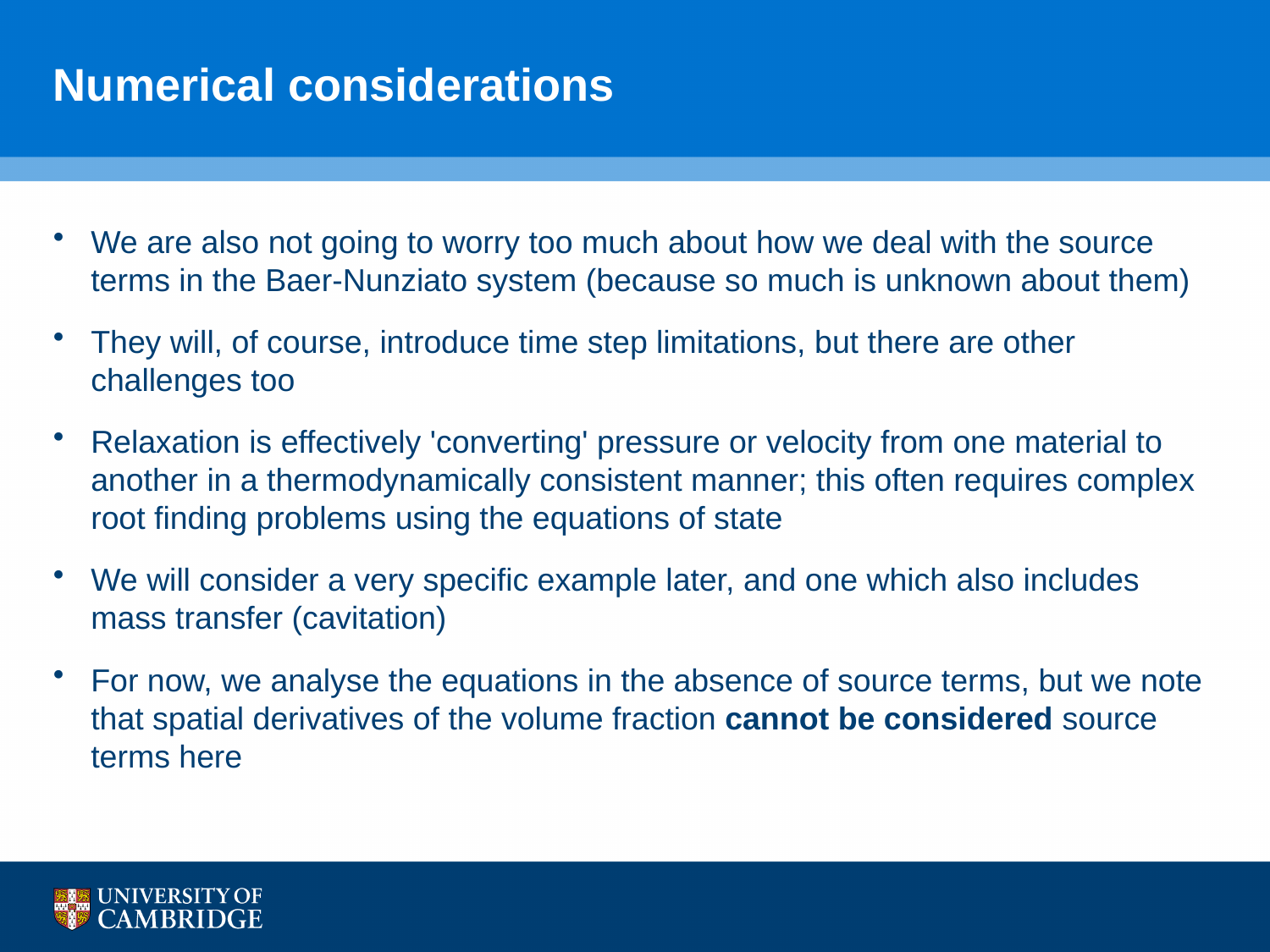

# Numerical considerations
We are also not going to worry too much about how we deal with the source terms in the Baer-Nunziato system (because so much is unknown about them)
They will, of course, introduce time step limitations, but there are other challenges too
Relaxation is effectively 'converting' pressure or velocity from one material to another in a thermodynamically consistent manner; this often requires complex root finding problems using the equations of state
We will consider a very specific example later, and one which also includes mass transfer (cavitation)
For now, we analyse the equations in the absence of source terms, but we note that spatial derivatives of the volume fraction cannot be considered source terms here